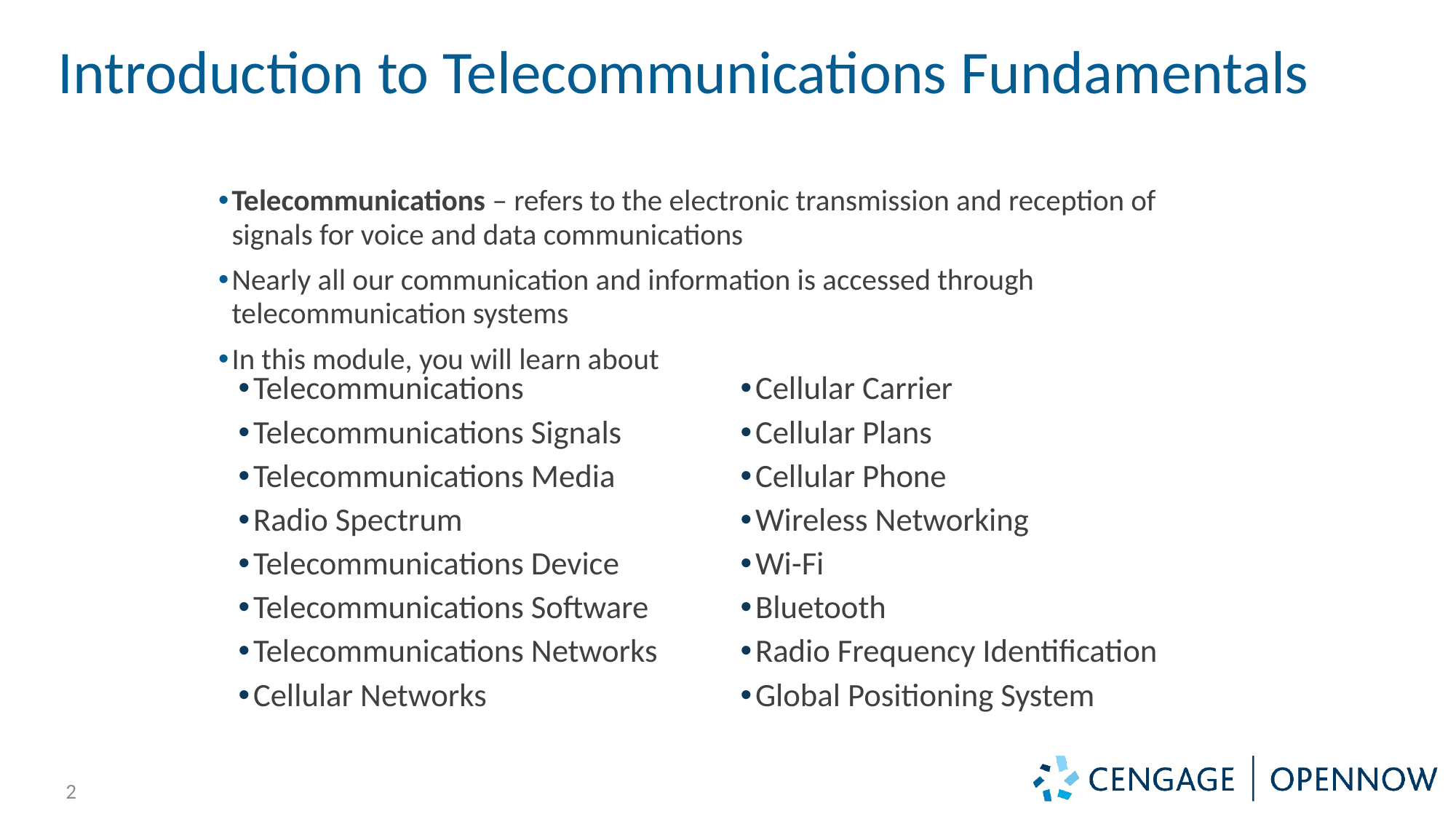

# Introduction to Telecommunications Fundamentals
Telecommunications – refers to the electronic transmission and reception of signals for voice and data communications
Nearly all our communication and information is accessed through telecommunication systems
In this module, you will learn about
Telecommunications
Telecommunications Signals
Telecommunications Media
Radio Spectrum
Telecommunications Device
Telecommunications Software
Telecommunications Networks
Cellular Networks
Cellular Carrier
Cellular Plans
Cellular Phone
Wireless Networking
Wi-Fi
Bluetooth
Radio Frequency Identification
Global Positioning System